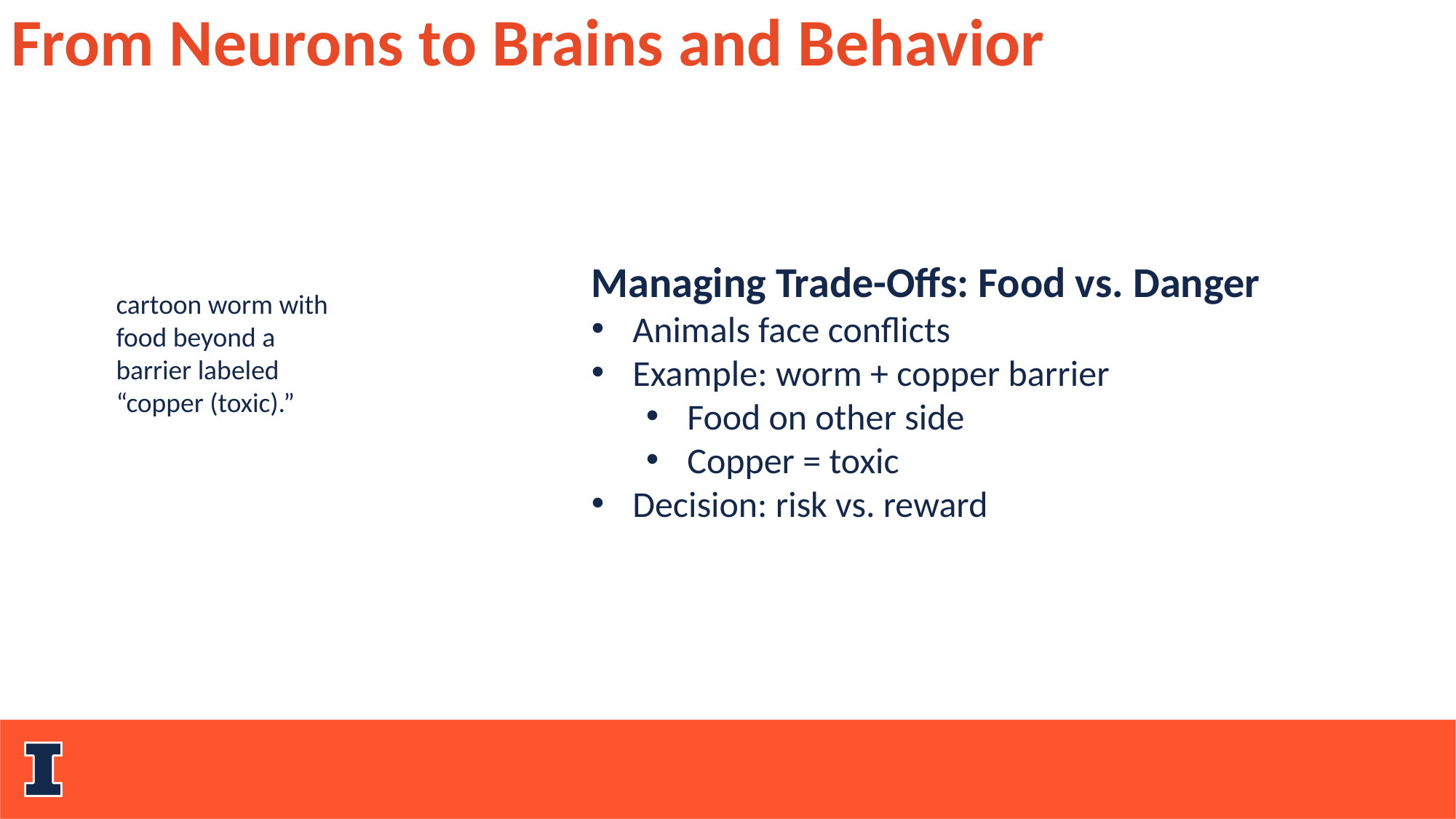

From Neurons to Brains and Behavior
Managing Trade-Offs: Food vs. Danger
Animals face conflicts
Example: worm + copper barrier
Food on other side
Copper = toxic
Decision: risk vs. reward
cartoon worm with food beyond a barrier labeled “copper (toxic).”